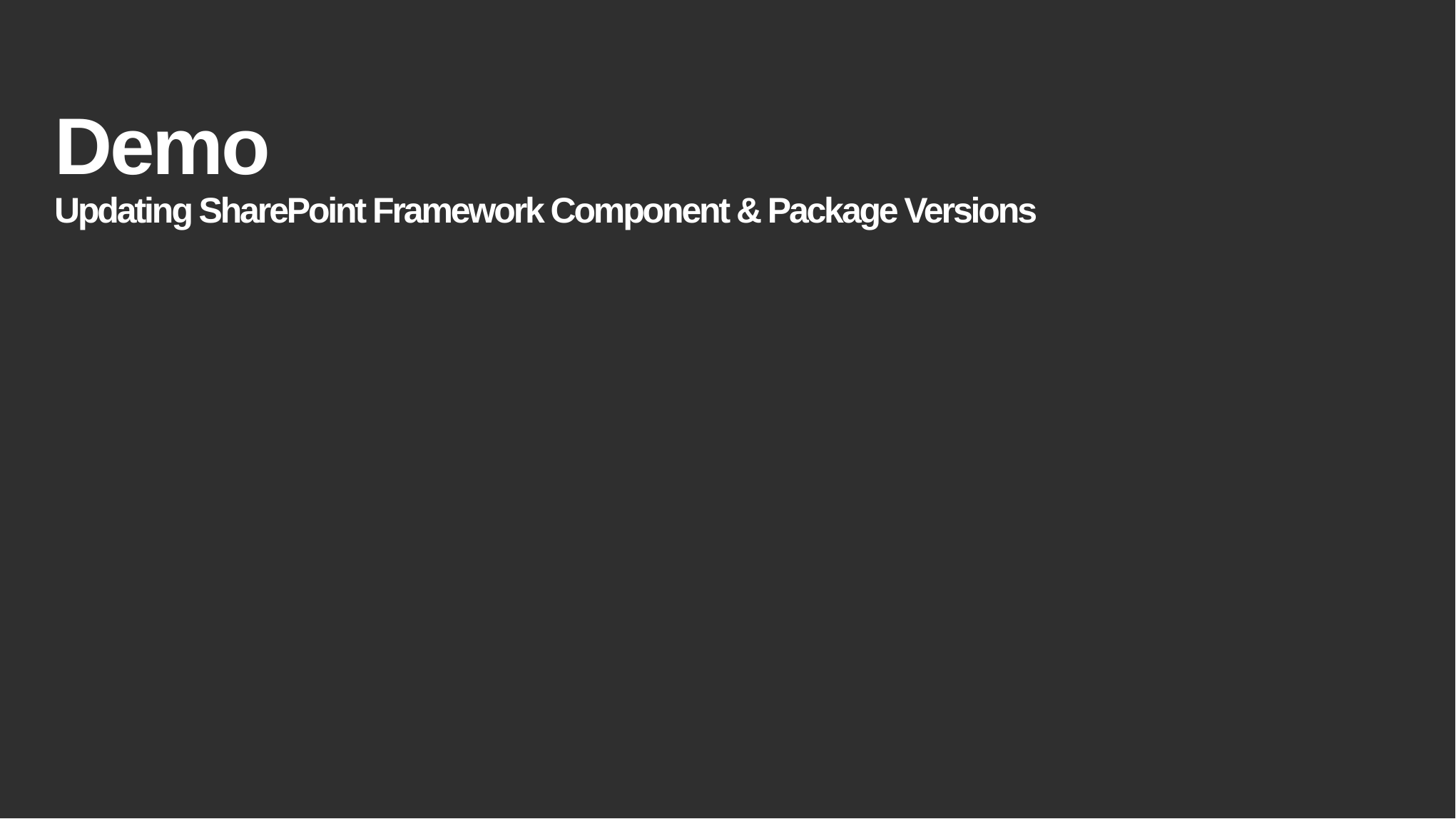

# Demo Updating SharePoint Framework Component & Package Versions